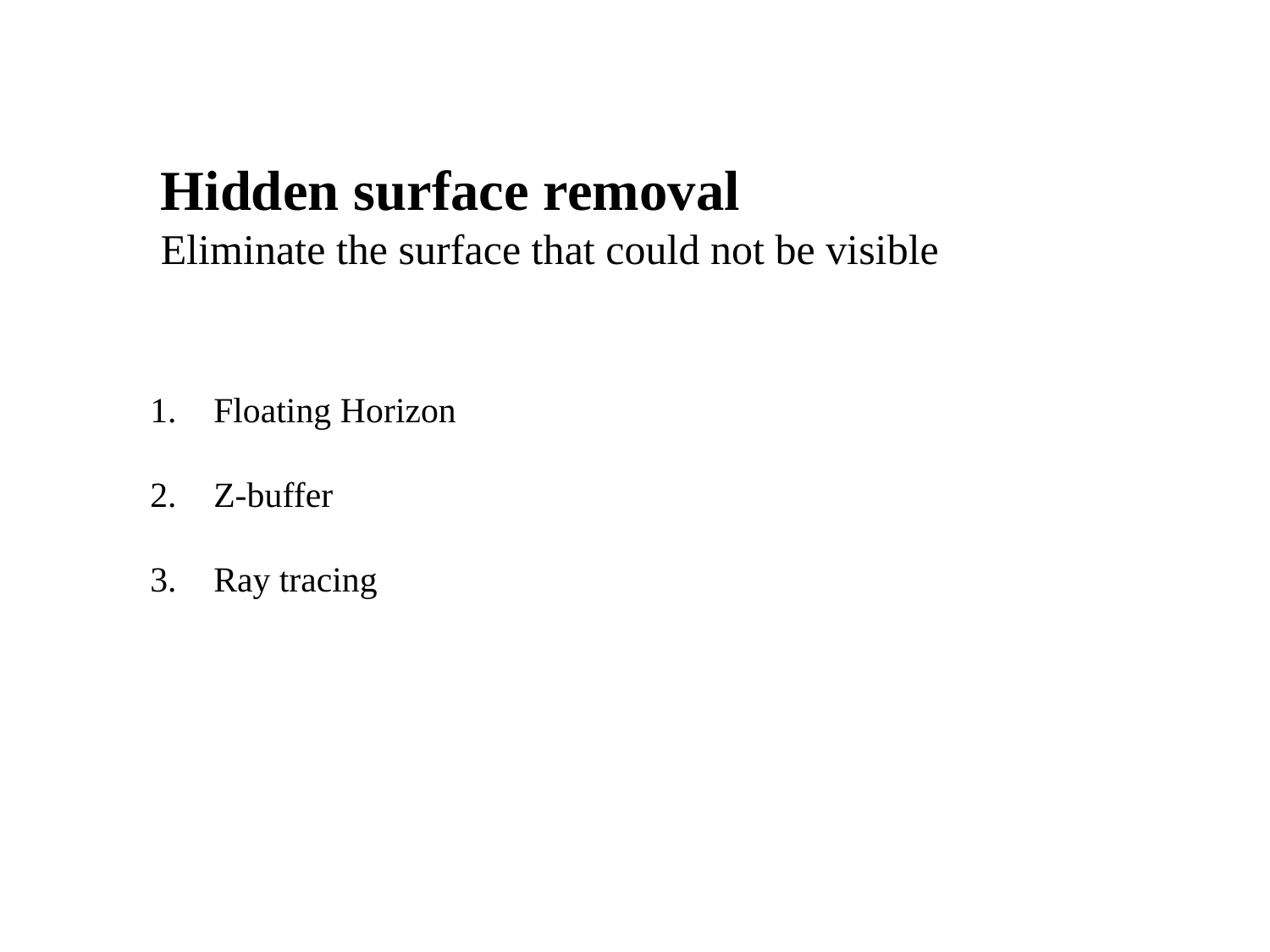

Hidden surface removal
Eliminate the surface that could not be visible
Floating Horizon

Z-buffer

Ray tracing